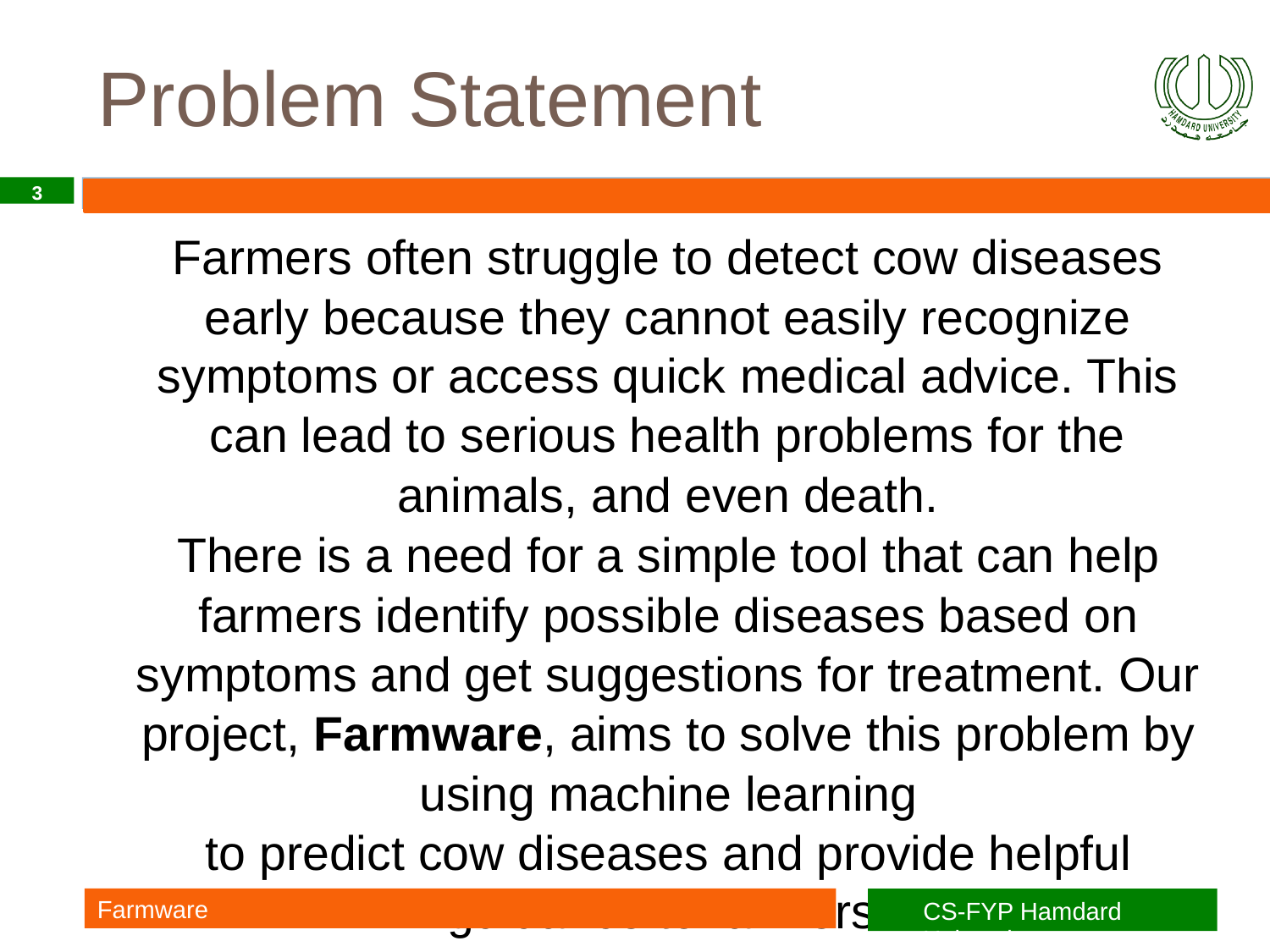

# Problem Statement
3
Farmers often struggle to detect cow diseases early because they cannot easily recognize symptoms or access quick medical advice. This can lead to serious health problems for the animals, and even death.
There is a need for a simple tool that can help farmers identify possible diseases based on symptoms and get suggestions for treatment. Our project, Farmware, aims to solve this problem by using machine learning
to predict cow diseases and provide helpful guidance to farmers.

Farmware App
CS-FYP Hamdard University